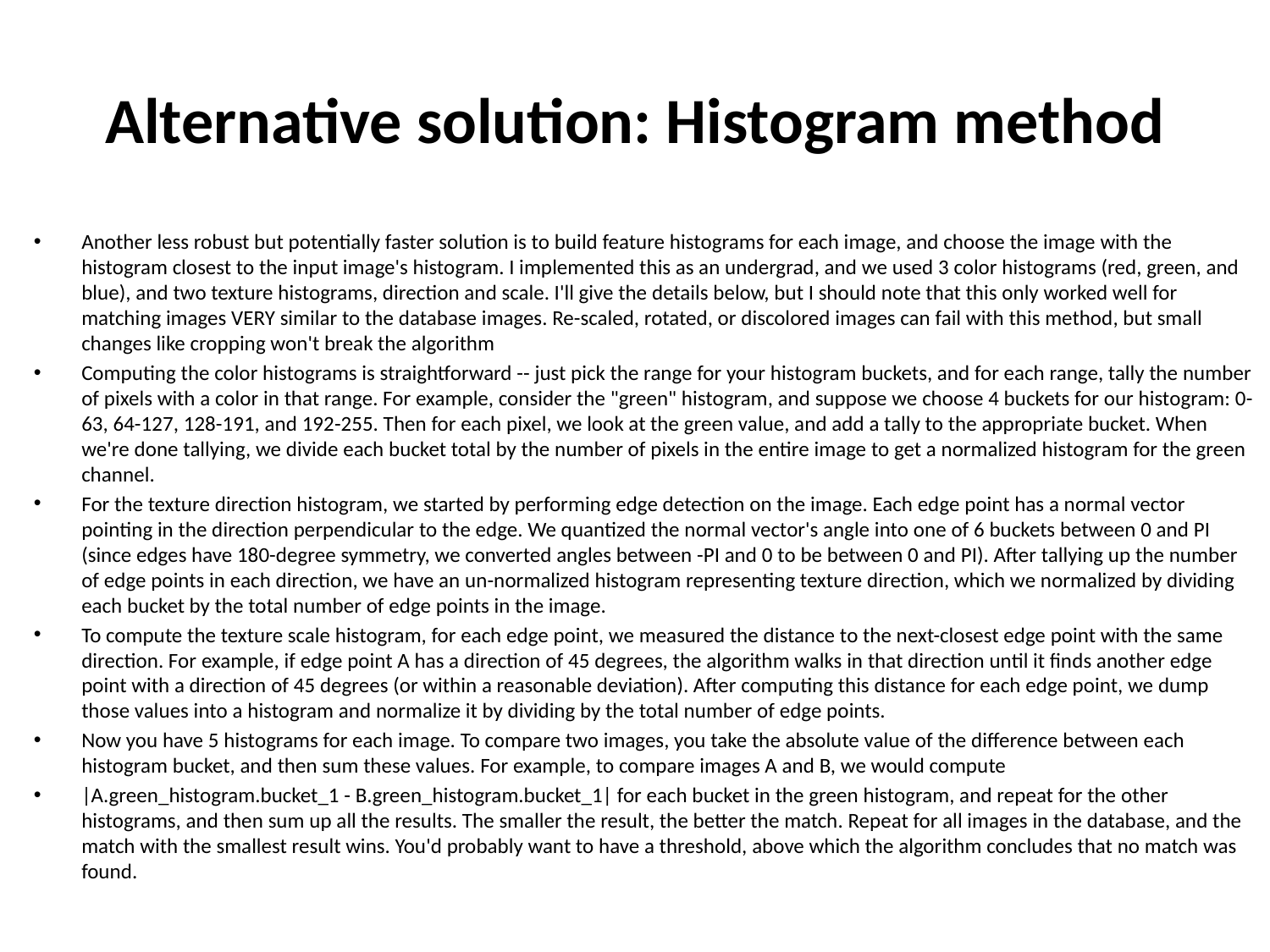

# Alternative solution: Histogram method
Another less robust but potentially faster solution is to build feature histograms for each image, and choose the image with the histogram closest to the input image's histogram. I implemented this as an undergrad, and we used 3 color histograms (red, green, and blue), and two texture histograms, direction and scale. I'll give the details below, but I should note that this only worked well for matching images VERY similar to the database images. Re-scaled, rotated, or discolored images can fail with this method, but small changes like cropping won't break the algorithm
Computing the color histograms is straightforward -- just pick the range for your histogram buckets, and for each range, tally the number of pixels with a color in that range. For example, consider the "green" histogram, and suppose we choose 4 buckets for our histogram: 0-63, 64-127, 128-191, and 192-255. Then for each pixel, we look at the green value, and add a tally to the appropriate bucket. When we're done tallying, we divide each bucket total by the number of pixels in the entire image to get a normalized histogram for the green channel.
For the texture direction histogram, we started by performing edge detection on the image. Each edge point has a normal vector pointing in the direction perpendicular to the edge. We quantized the normal vector's angle into one of 6 buckets between 0 and PI (since edges have 180-degree symmetry, we converted angles between -PI and 0 to be between 0 and PI). After tallying up the number of edge points in each direction, we have an un-normalized histogram representing texture direction, which we normalized by dividing each bucket by the total number of edge points in the image.
To compute the texture scale histogram, for each edge point, we measured the distance to the next-closest edge point with the same direction. For example, if edge point A has a direction of 45 degrees, the algorithm walks in that direction until it finds another edge point with a direction of 45 degrees (or within a reasonable deviation). After computing this distance for each edge point, we dump those values into a histogram and normalize it by dividing by the total number of edge points.
Now you have 5 histograms for each image. To compare two images, you take the absolute value of the difference between each histogram bucket, and then sum these values. For example, to compare images A and B, we would compute
|A.green_histogram.bucket_1 - B.green_histogram.bucket_1| for each bucket in the green histogram, and repeat for the other histograms, and then sum up all the results. The smaller the result, the better the match. Repeat for all images in the database, and the match with the smallest result wins. You'd probably want to have a threshold, above which the algorithm concludes that no match was found.